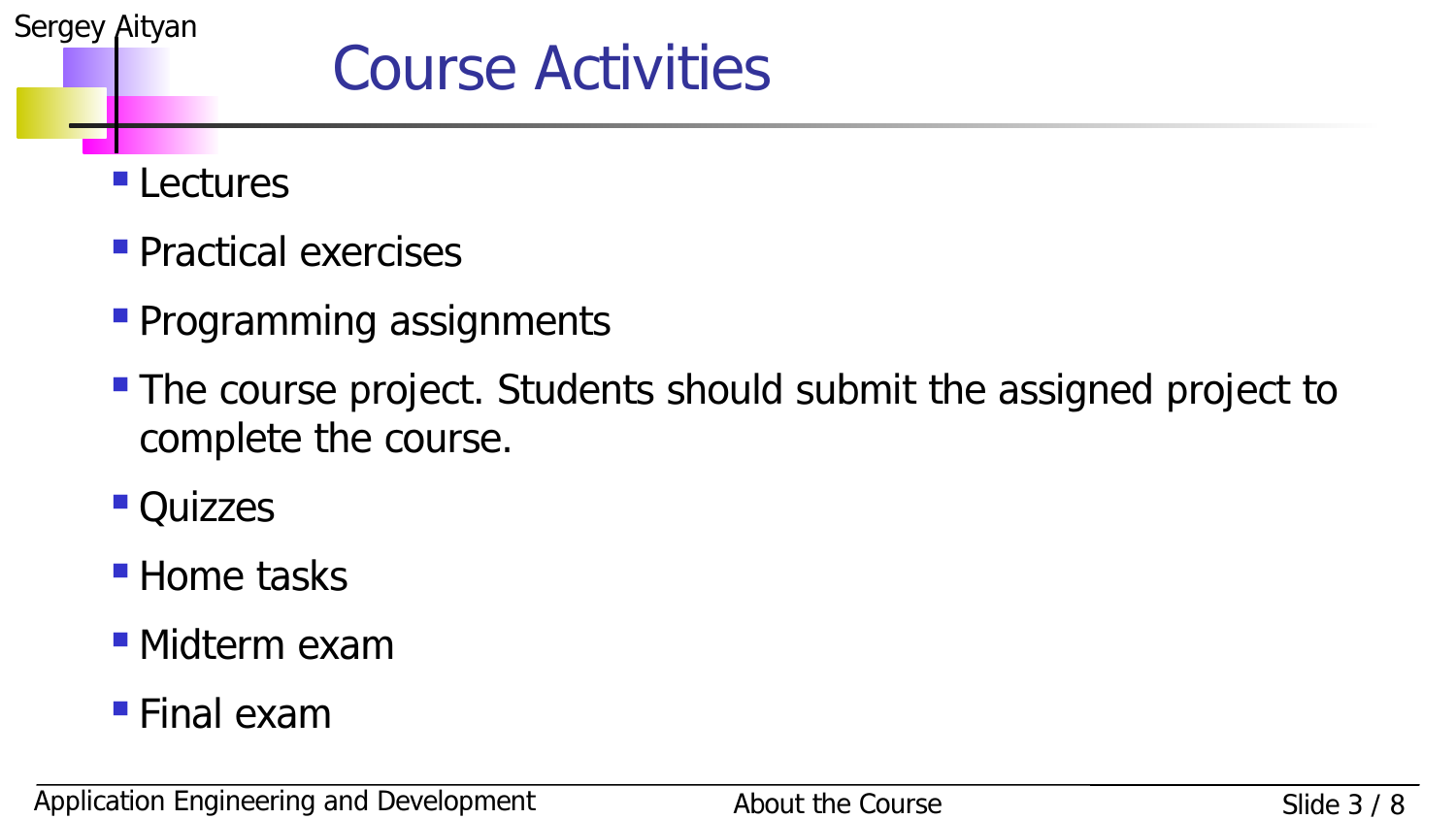

# Course Activities
Lectures
Practical exercises
Programming assignments
The course project. Students should submit the assigned project to complete the course.
Quizzes
Home tasks
Midterm exam
Final exam